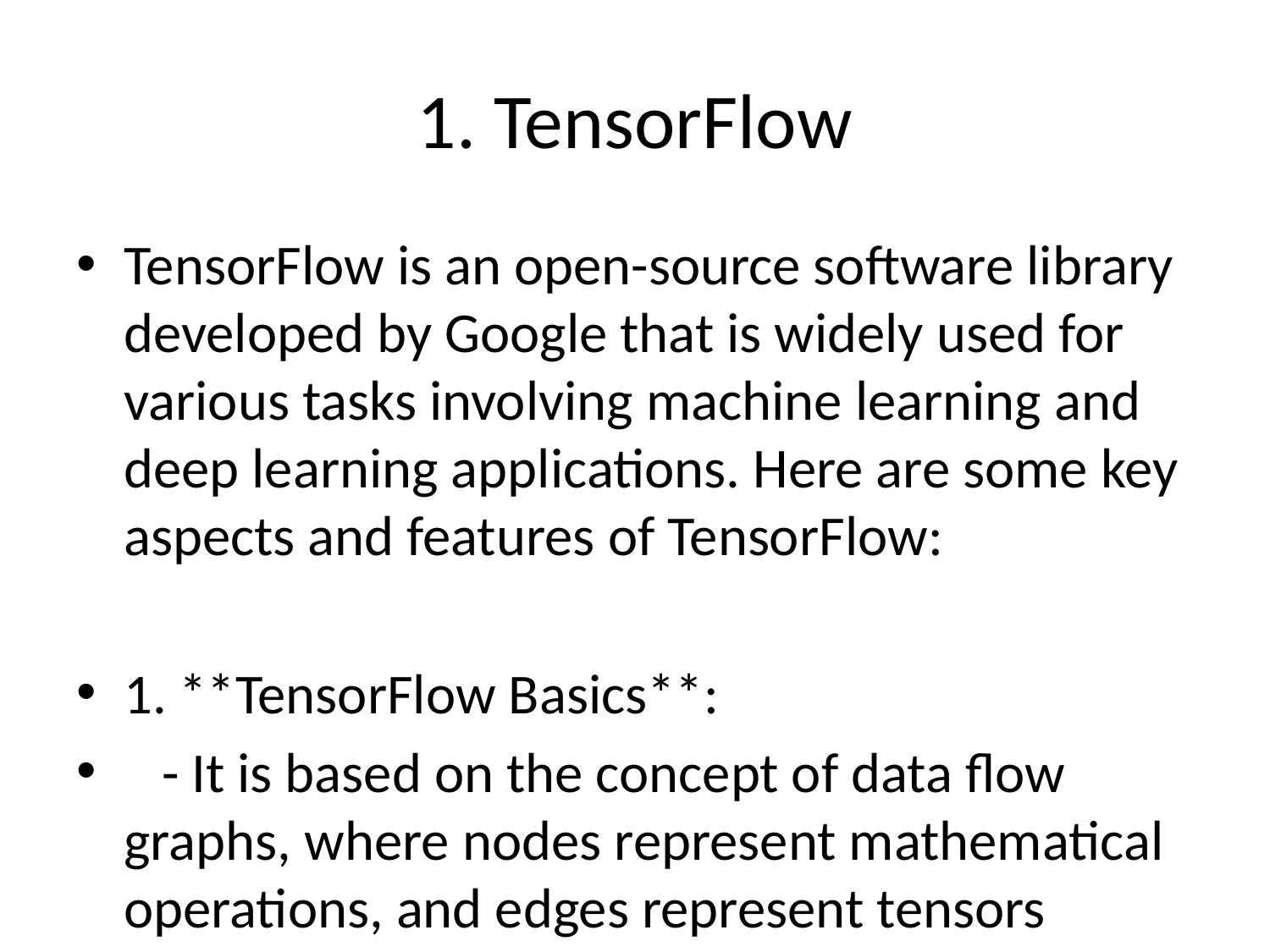

# 1. TensorFlow
TensorFlow is an open-source software library developed by Google that is widely used for various tasks involving machine learning and deep learning applications. Here are some key aspects and features of TensorFlow:

1. **TensorFlow Basics**:
   - It is based on the concept of data flow graphs, where nodes represent mathematical operations, and edges represent tensors (multi-dimensional arrays).
   - Tensors are the main data structure used in TensorFlow to represent data, which flow through the graph during computation.

2. **Ease of Use**:
   - TensorFlow provides high-level APIs such as Keras, which allows for easy and efficient building of neural networks with less code.
   - Additionally, TensorFlow offers a lower-level API that gives users more control over the model architecture and training process.

3. **Flexibility**:
   - TensorFlow supports a wide range of platforms, including CPUs, GPUs, and TPUs (Tensor Processing Units), making it suitable for both research and production environments.
   - It provides tools for deploying models on mobile and IoT devices, as well as in the cloud.

4. **Scalability**:
   - TensorFlow is designed to scale seamlessly, allowing users to train and deploy models at any scale, from a single device to large distributed systems.
   - Its distributed computing capabilities enable training on multiple GPUs or across multiple machines.

5. **Extensive Ecosystem**:
   - TensorFlow has a vast ecosystem of libraries and tools for various tasks in machine learning, such as TensorFlow Hub for reusable machine learning models, TensorFlow Lite for mobile and embedded devices, and TensorFlow Extended (TFX) for production ML pipelines.
   - TensorFlow also integrates with popular libraries like Pandas, NumPy, and Scikit-learn, making it easier to work with structured data and leverage existing tools.

6. **Community Support**:
   - TensorFlow has a large and active community of developers, researchers, and practitioners who contribute to its development, share resources, and provide support through forums, tutorials, and open-source projects.
   - This community support contributes to the continuous improvement and evolution of TensorFlow as a leading framework in the field of machine learning.

Overall, TensorFlow has become one of the most popular and widely used frameworks for machine learning and deep learning due to its flexibility, scalability, and extensive set of tools and resources for building, training, and deploying models across various platforms and environments.